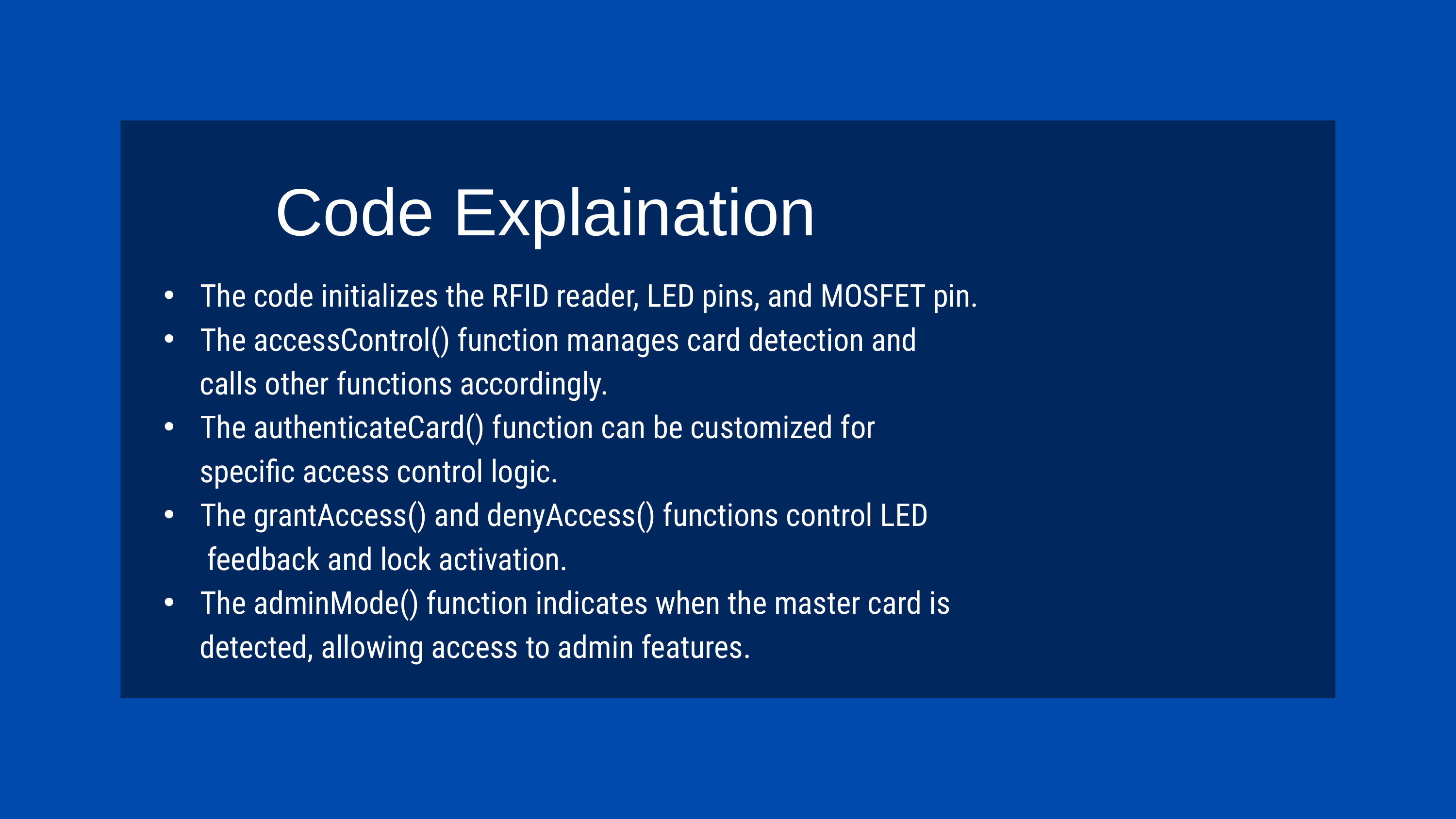

Code Explaination
The code initializes the RFID reader, LED pins, and MOSFET pin.
The accessControl() function manages card detection and
     calls other functions accordingly.
The authenticateCard() function can be customized for
     specific access control logic.
The grantAccess() and denyAccess() functions control LED
      feedback and lock activation.
The adminMode() function indicates when the master card is
     detected, allowing access to admin features.